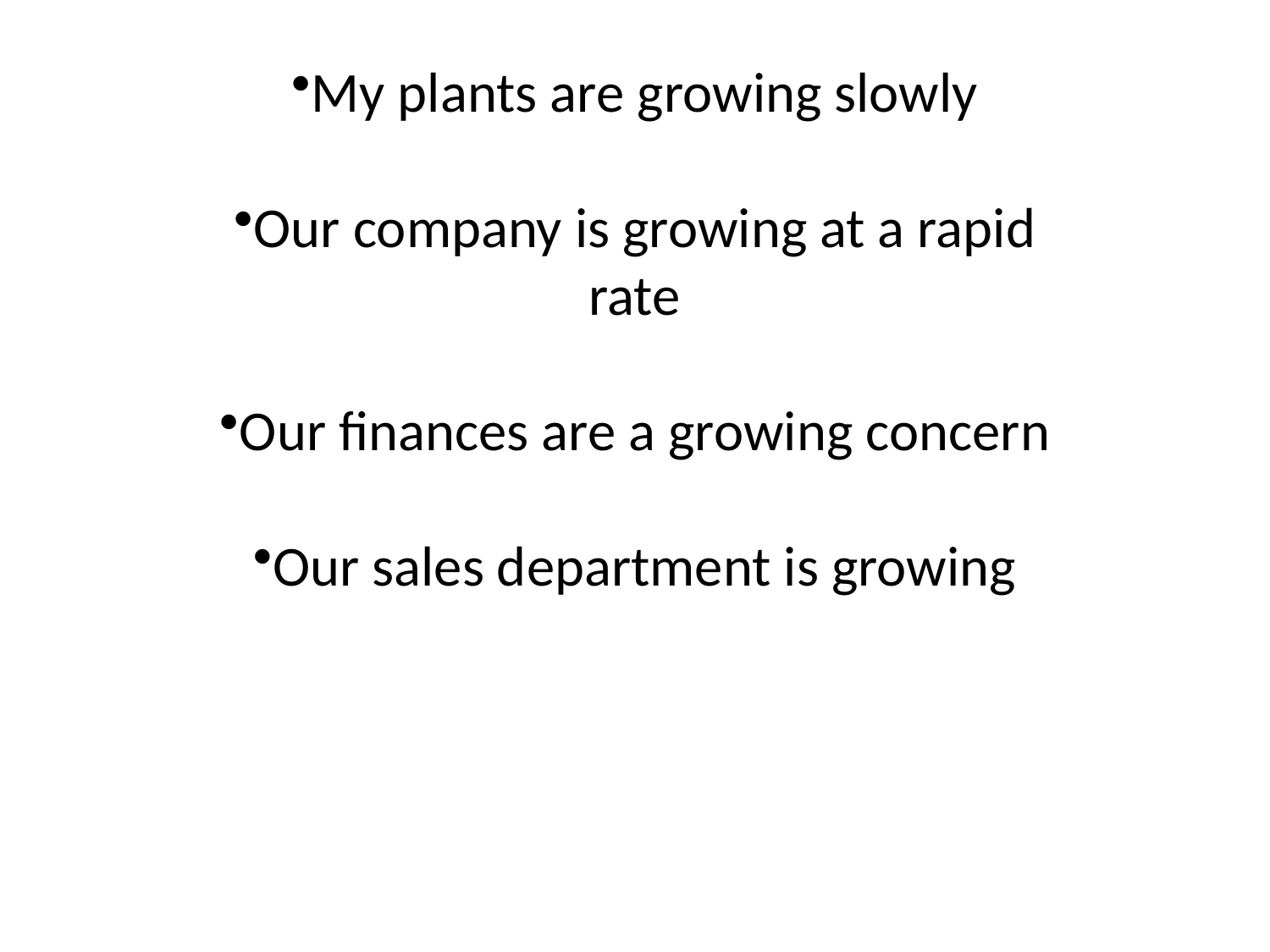

My plants are growing slowly

Our company is growing at a rapid rate

Our finances are a growing concern

Our sales department is growing